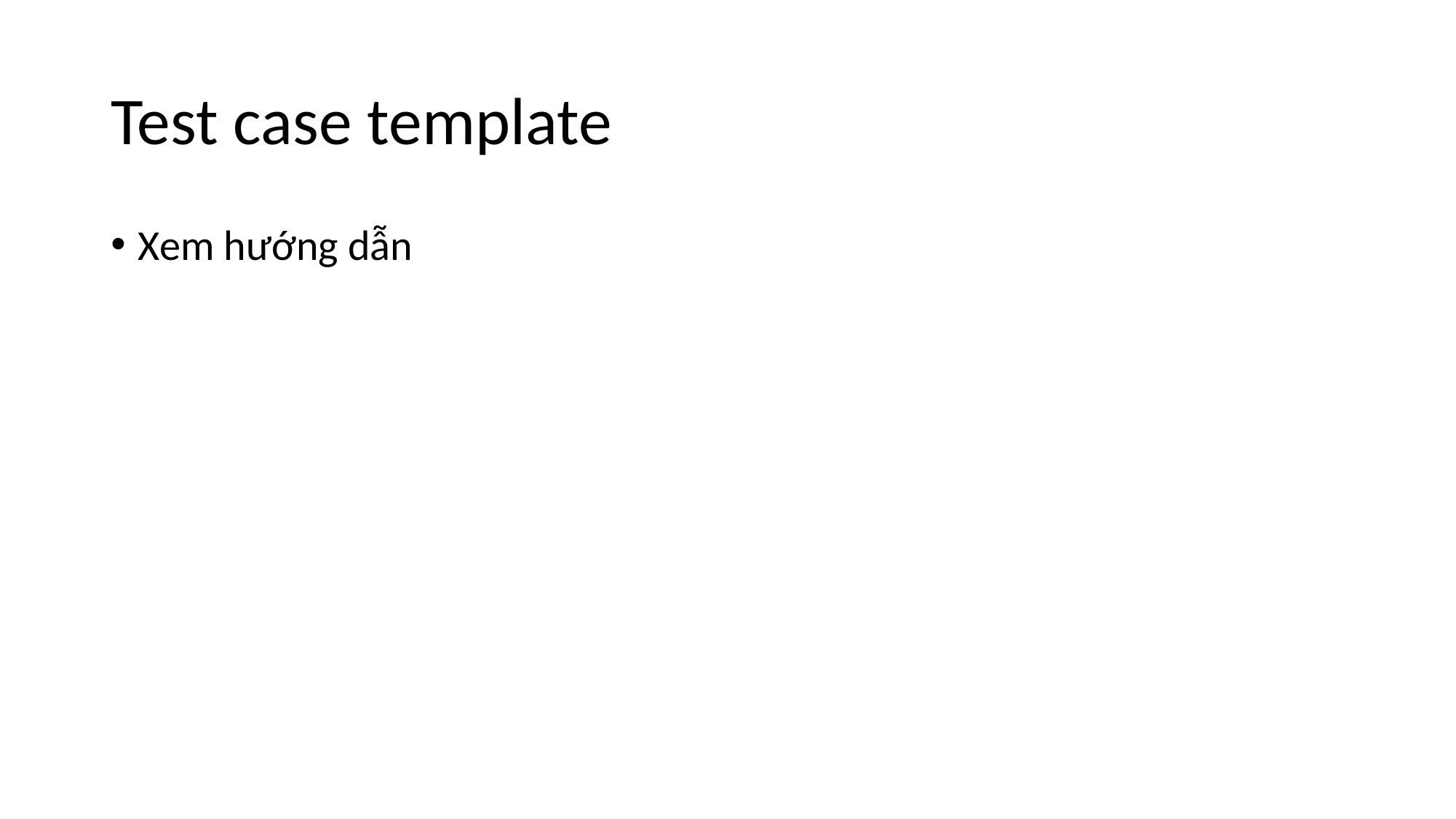

# Test case template
Xem hướng dẫn